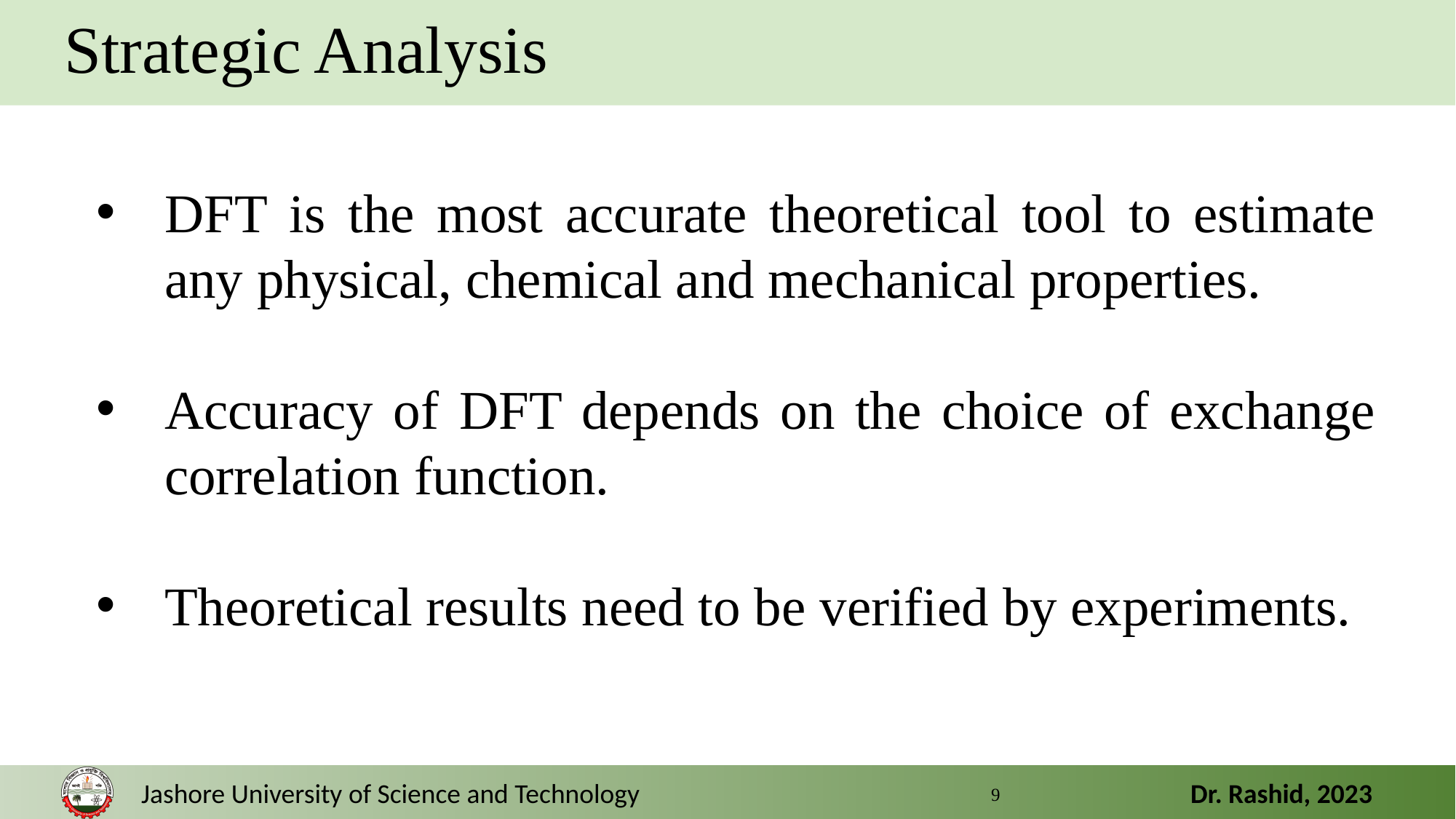

Strategic Analysis
DFT is the most accurate theoretical tool to estimate any physical, chemical and mechanical properties.

Accuracy of DFT depends on the choice of exchange correlation function.

Theoretical results need to be verified by experiments.
9